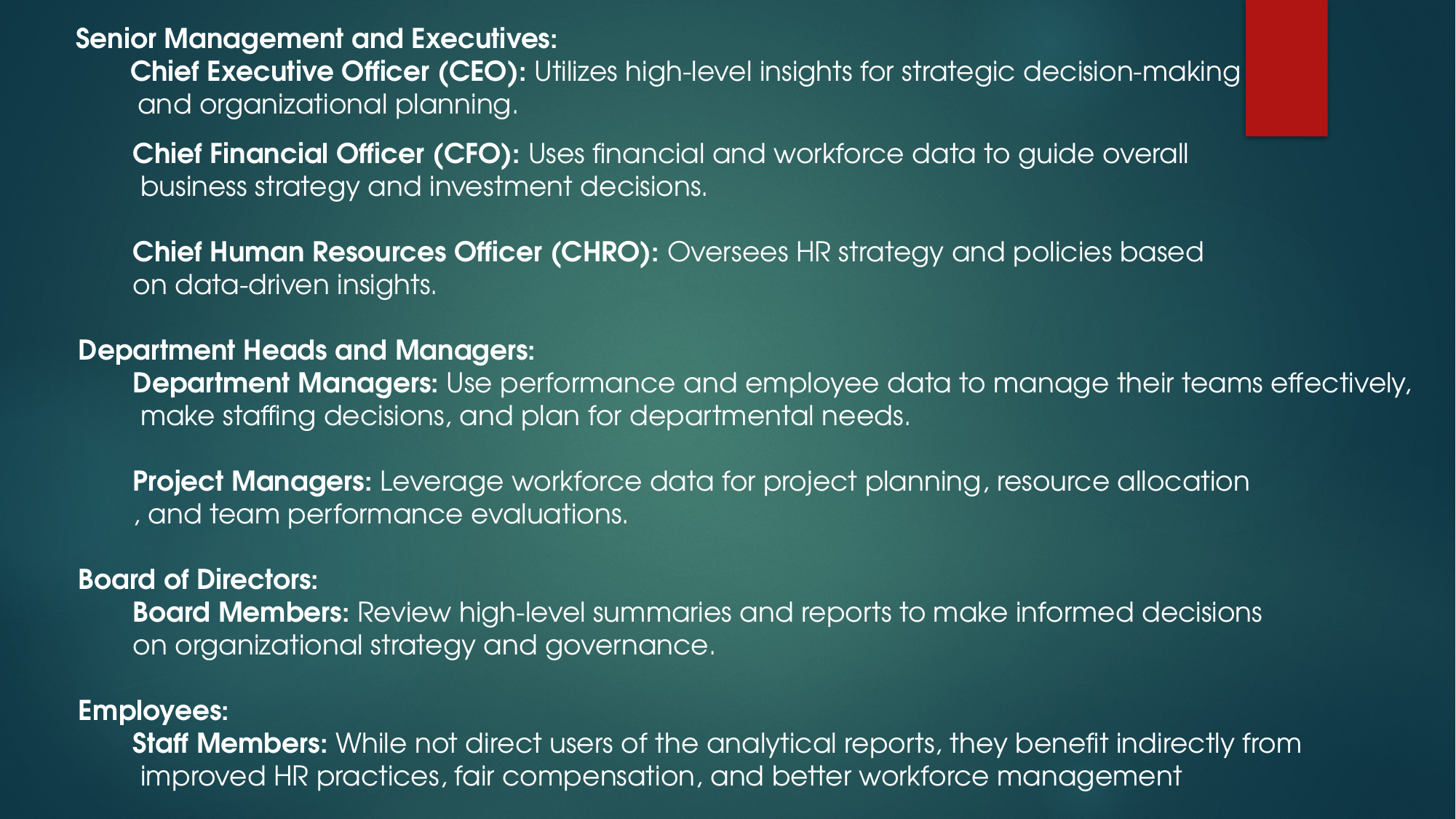

Senior Management and Executives:
Chief Executive Officer (CEO): Utilizes high-level insights for strategic decision-making
 and organizational planning.

Chief Financial Officer (CFO): Uses financial and workforce data to guide overall
 business strategy and investment decisions.

Chief Human Resources Officer (CHRO): Oversees HR strategy and policies based
on data-driven insights.

Department Heads and Managers:
Department Managers: Use performance and employee data to manage their teams effectively,
 make staffing decisions, and plan for departmental needs.

Project Managers: Leverage workforce data for project planning, resource allocation
, and team performance evaluations.

Board of Directors:
Board Members: Review high-level summaries and reports to make informed decisions
on organizational strategy and governance.

Employees:
Staff Members: While not direct users of the analytical reports, they benefit indirectly from
 improved HR practices, fair compensation, and better workforce management